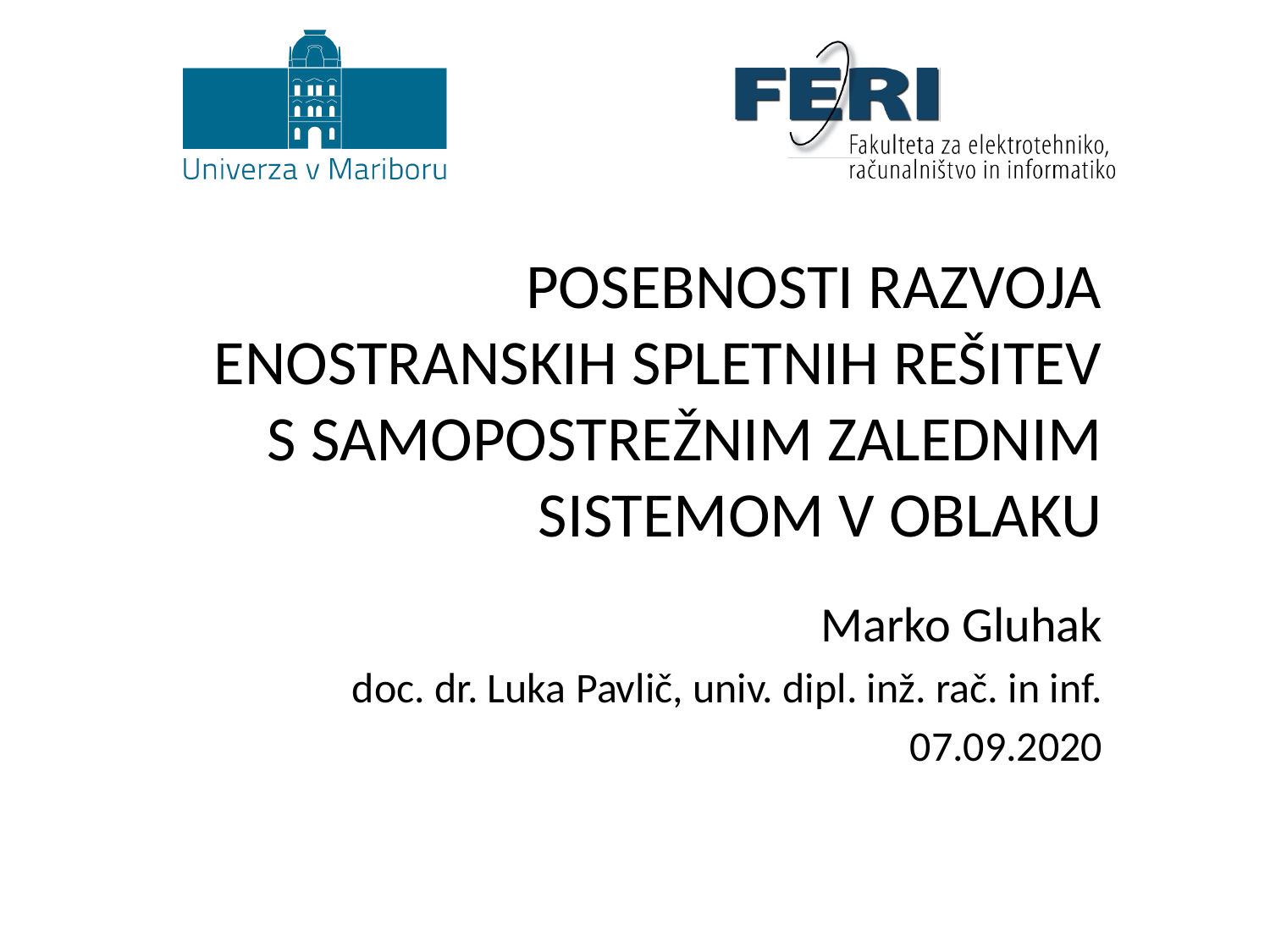

# POSEBNOSTI RAZVOJA ENOSTRANSKIH SPLETNIH REŠITEV S SAMOPOSTREŽNIM ZALEDNIM SISTEMOM V OBLAKU
Marko Gluhak
doc. dr. Luka Pavlič, univ. dipl. inž. rač. in inf.
07.09.2020